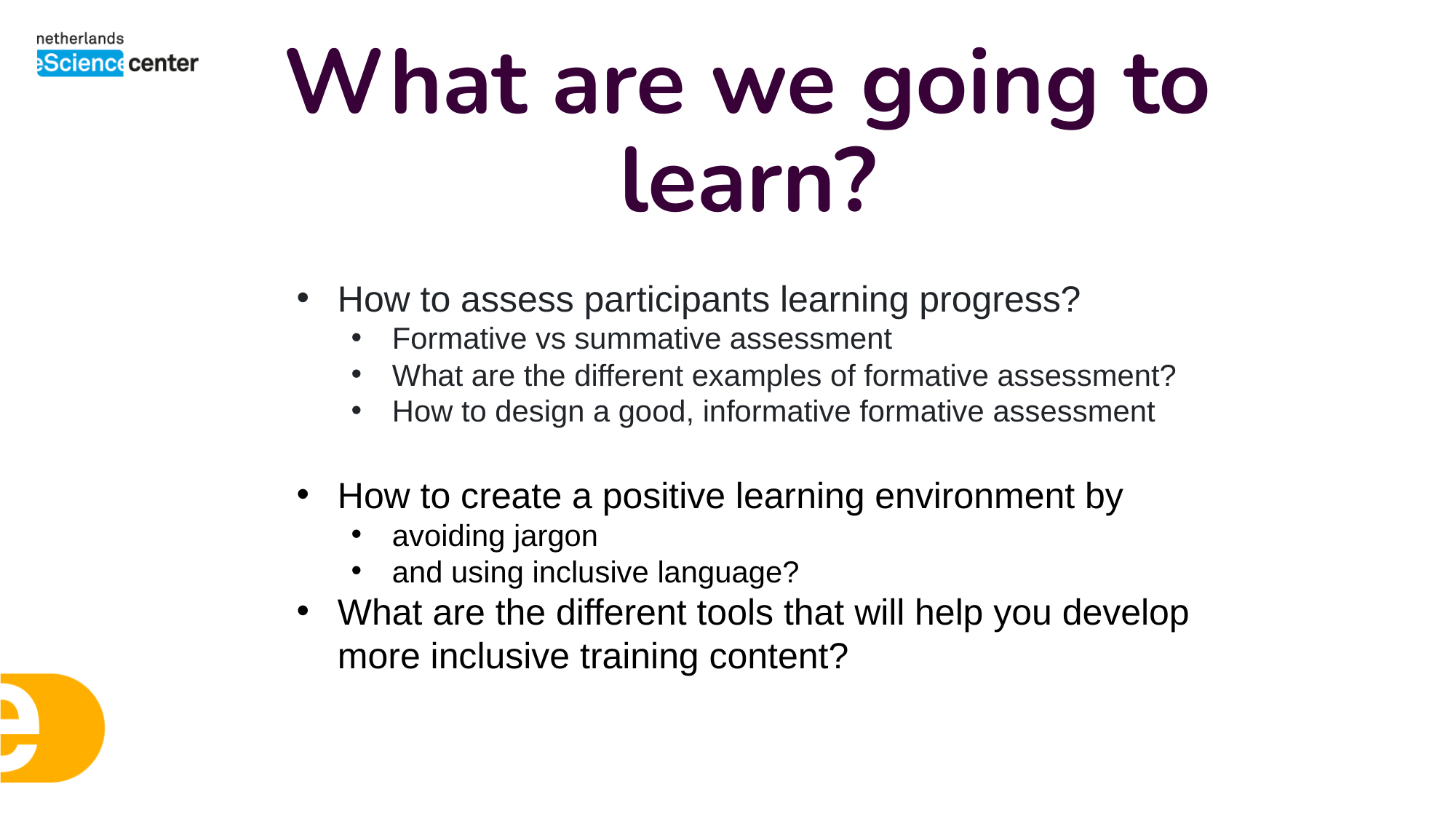

# What are we going to learn?
How to assess participants learning progress?
Formative vs summative assessment
What are the different examples of formative assessment?
How to design a good, informative formative assessment

How to create a positive learning environment by
avoiding jargon
and using inclusive language?
What are the different tools that will help you develop more inclusive training content?